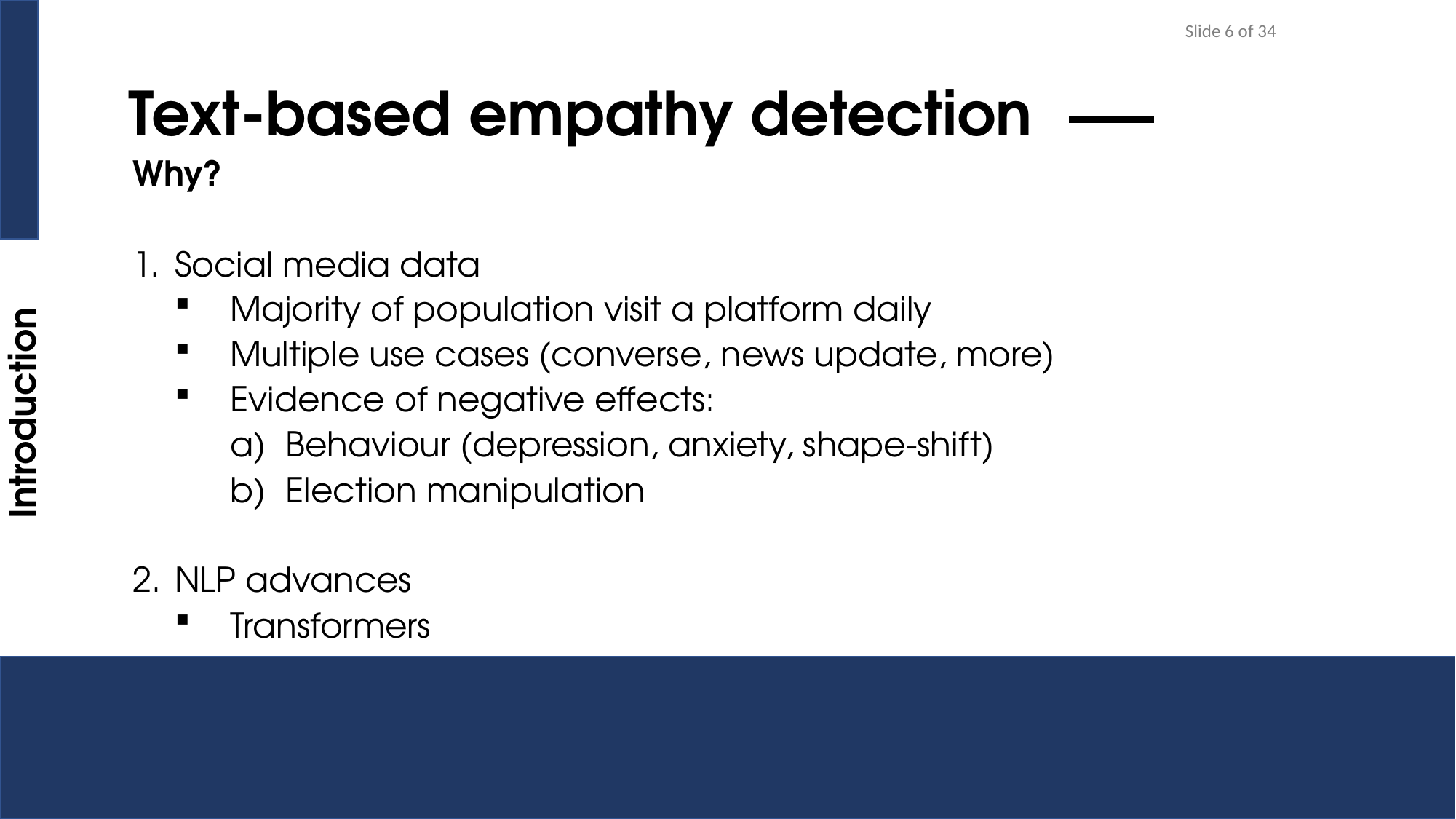

Slide 6 of 34
Text-based empathy detection
Why?

Social media data
Majority of population visit a platform daily
Multiple use cases (converse, news update, more)
Evidence of negative effects:
Behaviour (depression, anxiety, shape-shift)
Election manipulation

NLP advances
Transformers

Introduction